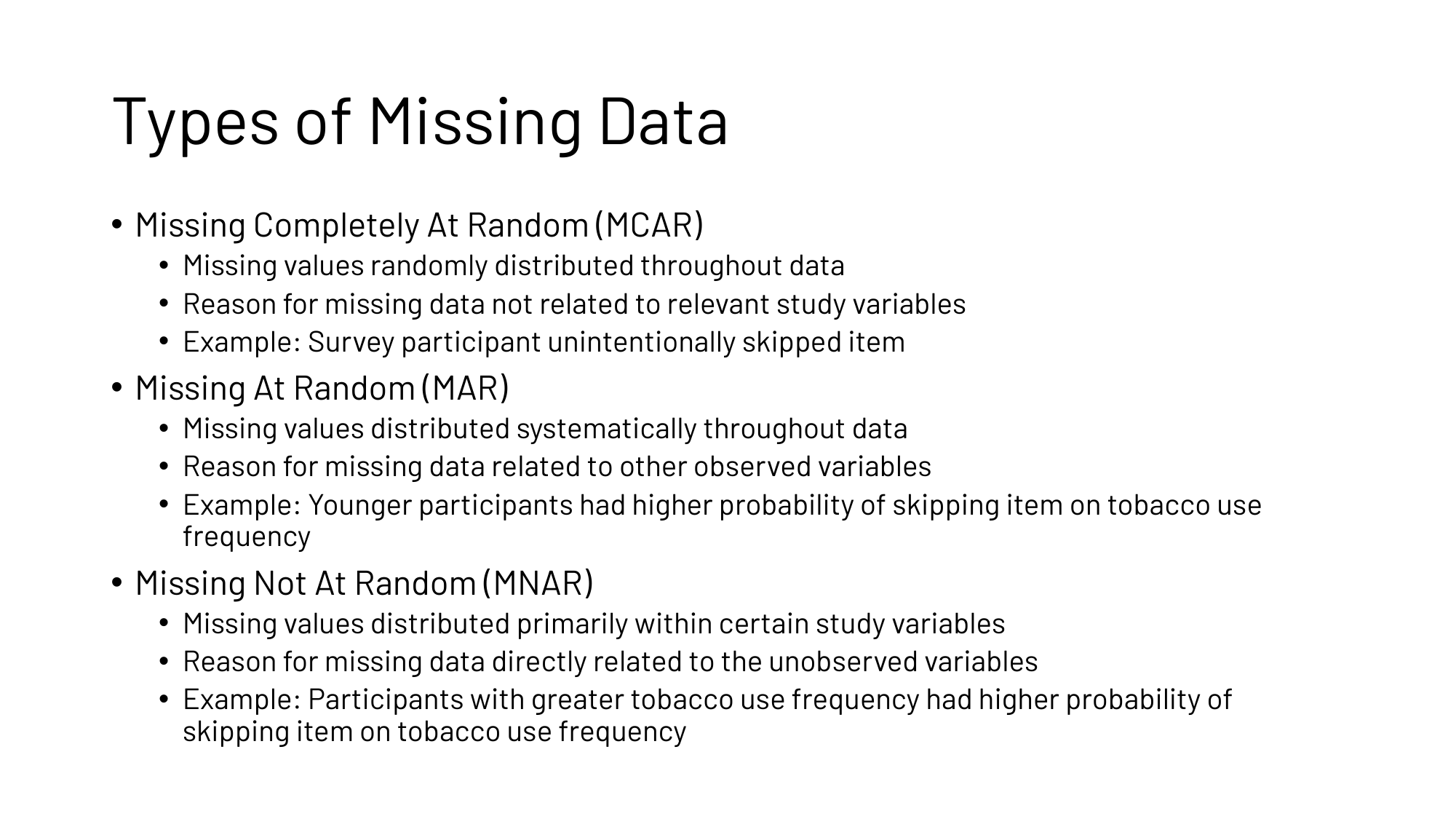

# Types of Missing Data
Missing Completely At Random (MCAR)
Missing values randomly distributed throughout data
Reason for missing data not related to relevant study variables
Example: Survey participant unintentionally skipped item
Missing At Random (MAR)
Missing values distributed systematically throughout data
Reason for missing data related to other observed variables
Example: Younger participants had higher probability of skipping item on tobacco use frequency
Missing Not At Random (MNAR)
Missing values distributed primarily within certain study variables
Reason for missing data directly related to the unobserved variables
Example: Participants with greater tobacco use frequency had higher probability of skipping item on tobacco use frequency